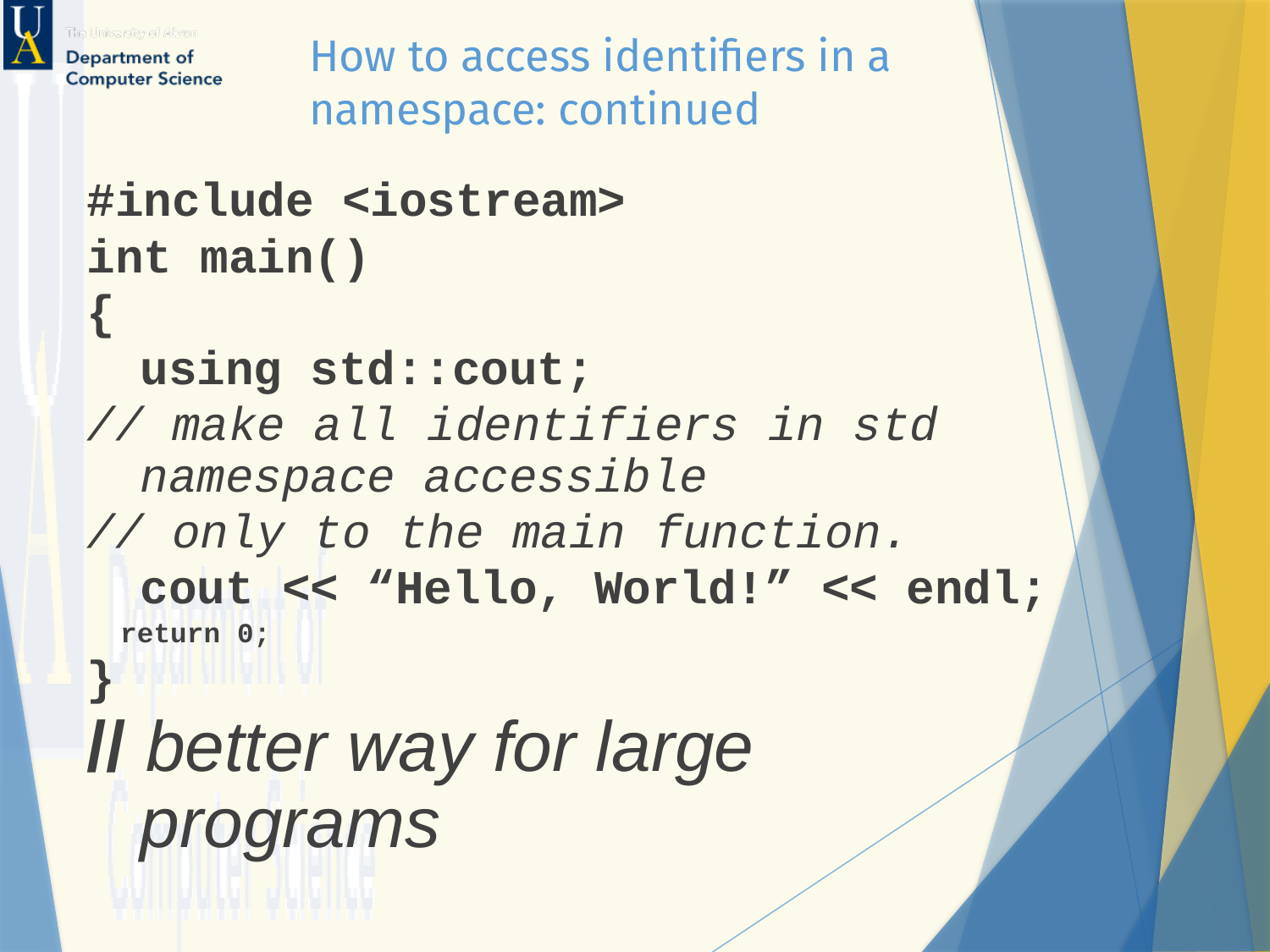

# How to access identifiers in a namespace: continued
#include <iostream>
int main()
{
	using std::cout;
// make all identifiers in std namespace accessible
// only to the main function.
	cout << “Hello, World!” << endl;
  return 0;
}
// better way for large programs